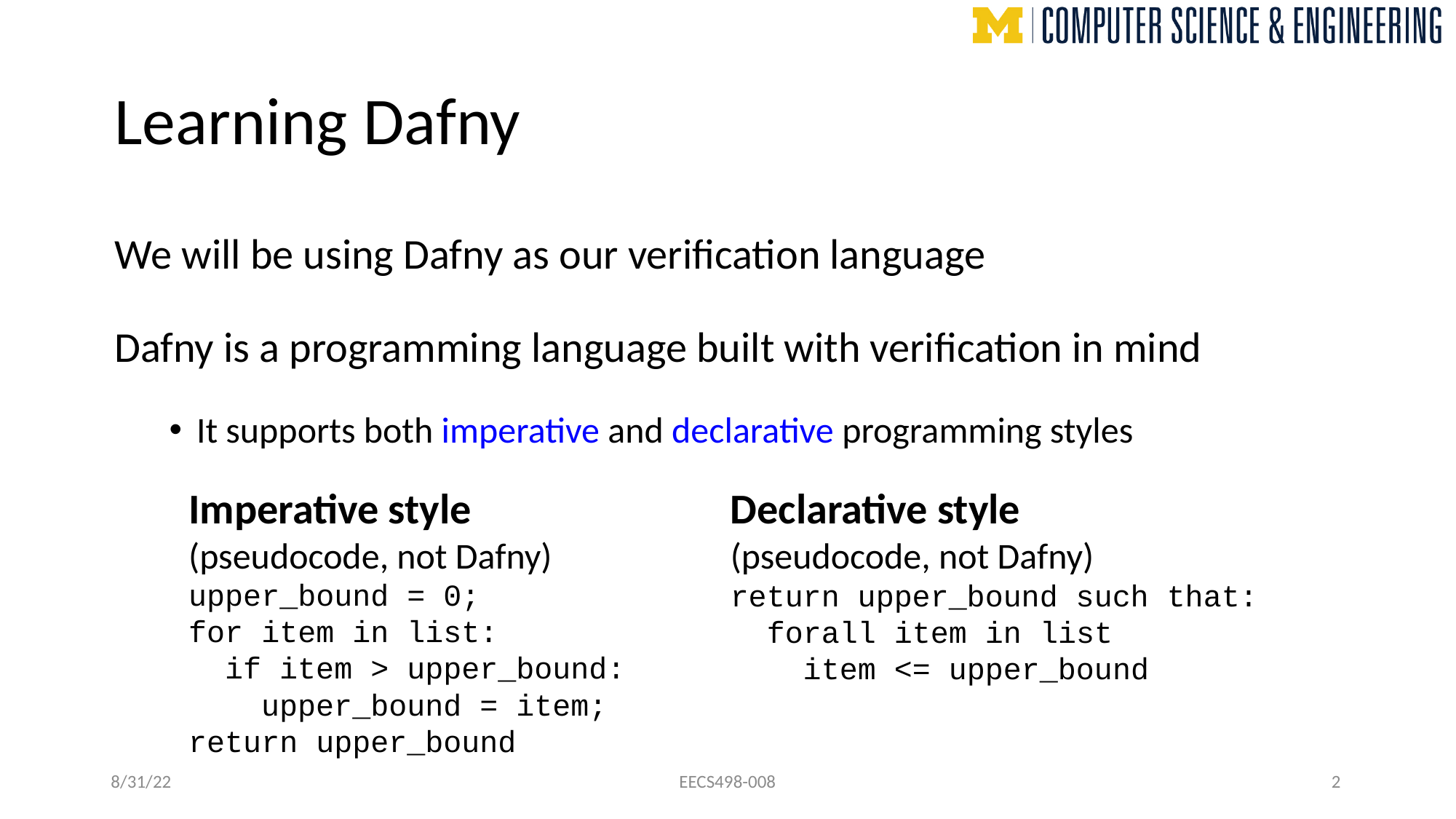

# Learning Dafny
We will be using Dafny as our verification language
Dafny is a programming language built with verification in mind
It supports both imperative and declarative programming styles
Imperative style
(pseudocode, not Dafny)
upper_bound = 0;
for item in list:
  if item > upper_bound:
    upper_bound = item;
return upper_bound

Declarative style
(pseudocode, not Dafny)
return upper_bound such that:
  forall item in list
    item <= upper_bound

8/31/22
EECS498-008
2